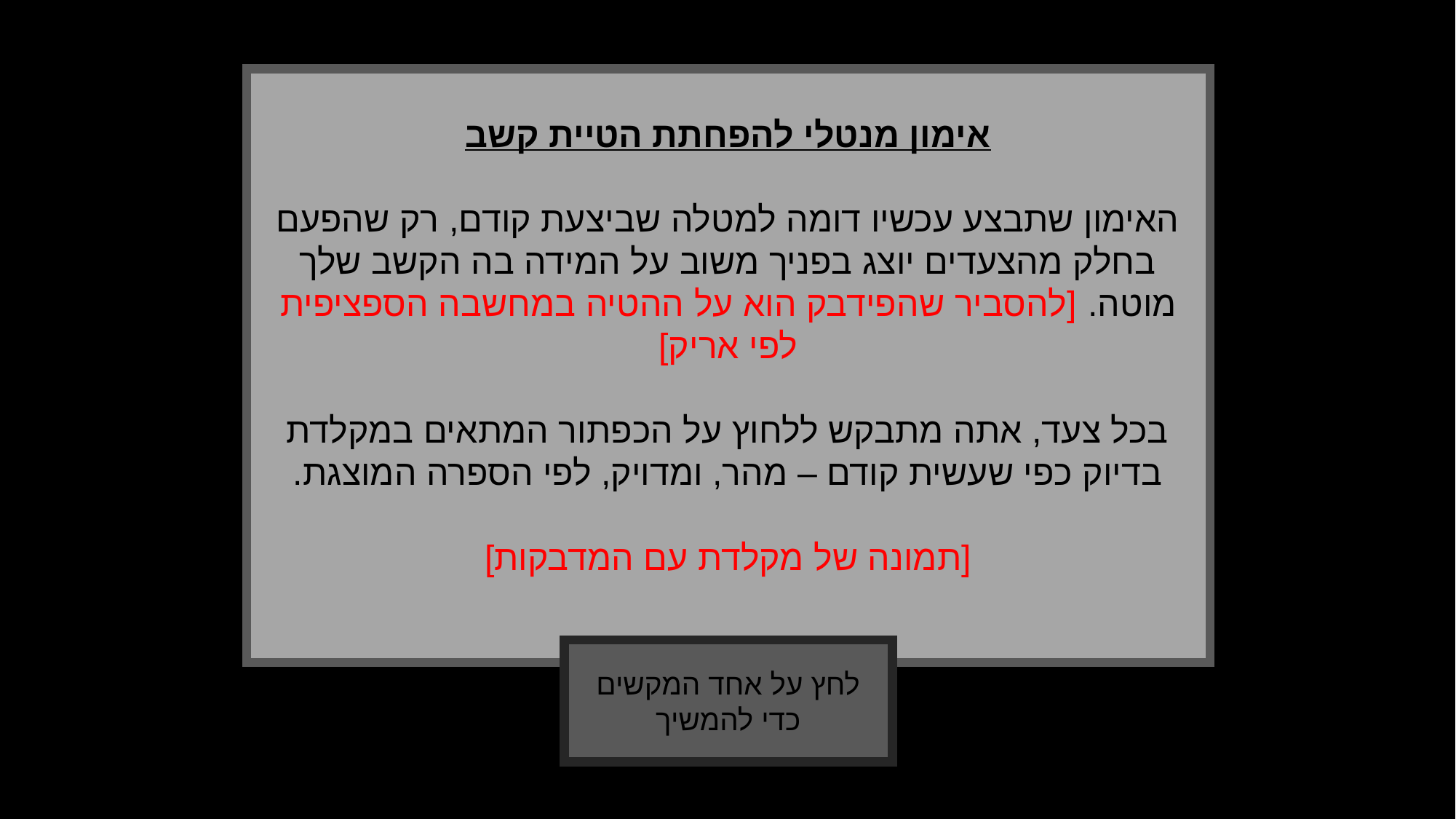

אימון מנטלי להפחתת הטיית קשב

האימון שתבצע עכשיו דומה למטלה שביצעת קודם, רק שהפעם בחלק מהצעדים יוצג בפניך משוב על המידה בה הקשב שלך מוטה. [להסביר שהפידבק הוא על ההטיה במחשבה הספציפית לפי אריק]

בכל צעד, אתה מתבקש ללחוץ על הכפתור המתאים במקלדת בדיוק כפי שעשית קודם – מהר, ומדויק, לפי הספרה המוצגת.

[תמונה של מקלדת עם המדבקות]

לחץ על אחד המקשים כדי להמשיך